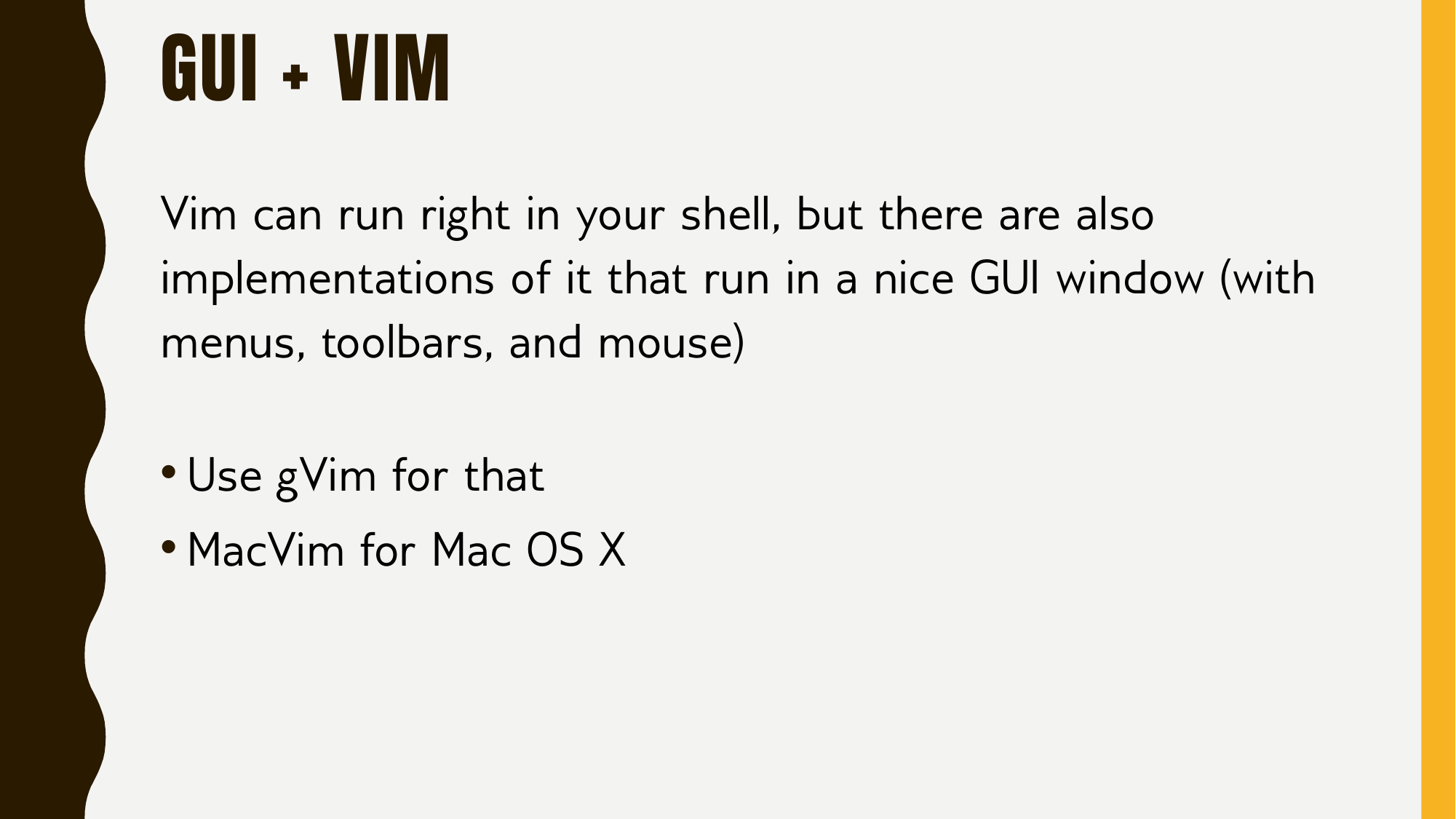

# GUI + Vim
Vim can run right in your shell, but there are also implementations of it that run in a nice GUI window (with menus, toolbars, and mouse)
Use gVim for that
MacVim for Mac OS X